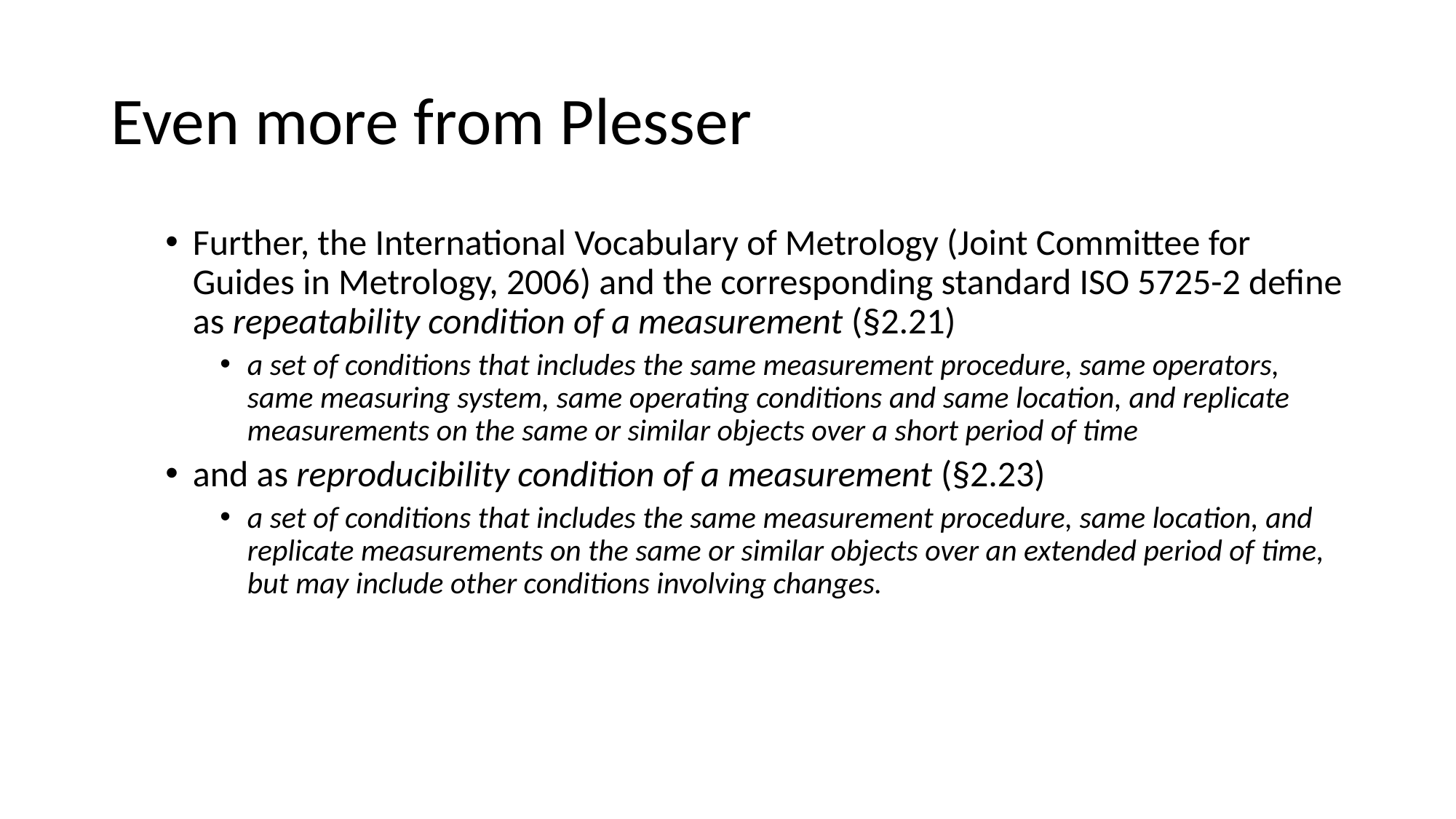

# Even more from Plesser
Further, the International Vocabulary of Metrology (Joint Committee for Guides in Metrology, 2006) and the corresponding standard ISO 5725-2 define as repeatability condition of a measurement (§2.21)
a set of conditions that includes the same measurement procedure, same operators, same measuring system, same operating conditions and same location, and replicate measurements on the same or similar objects over a short period of time
and as reproducibility condition of a measurement (§2.23)
a set of conditions that includes the same measurement procedure, same location, and replicate measurements on the same or similar objects over an extended period of time, but may include other conditions involving changes.